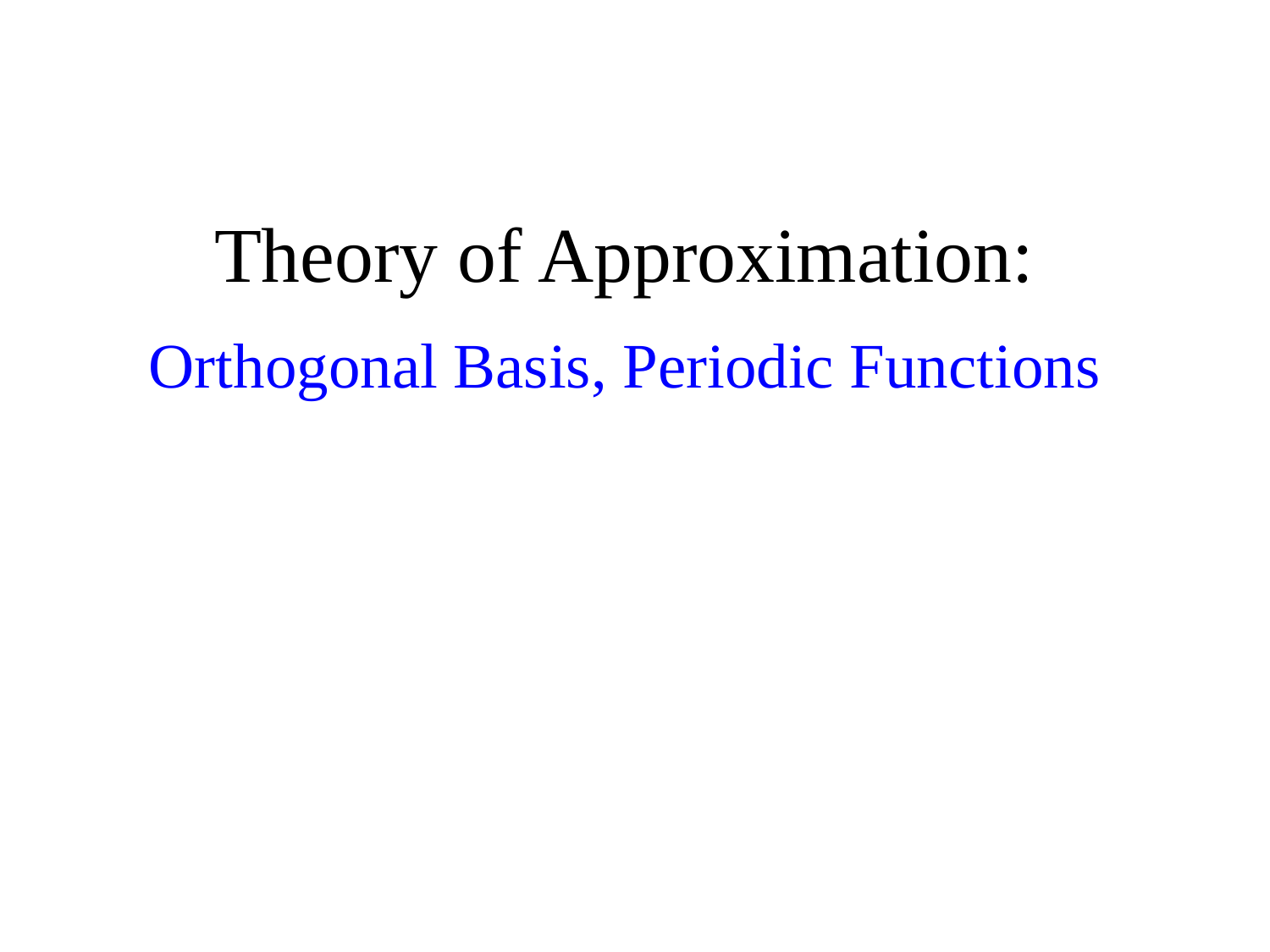

# Theory of Approximation: Orthogonal Basis, Periodic Functions